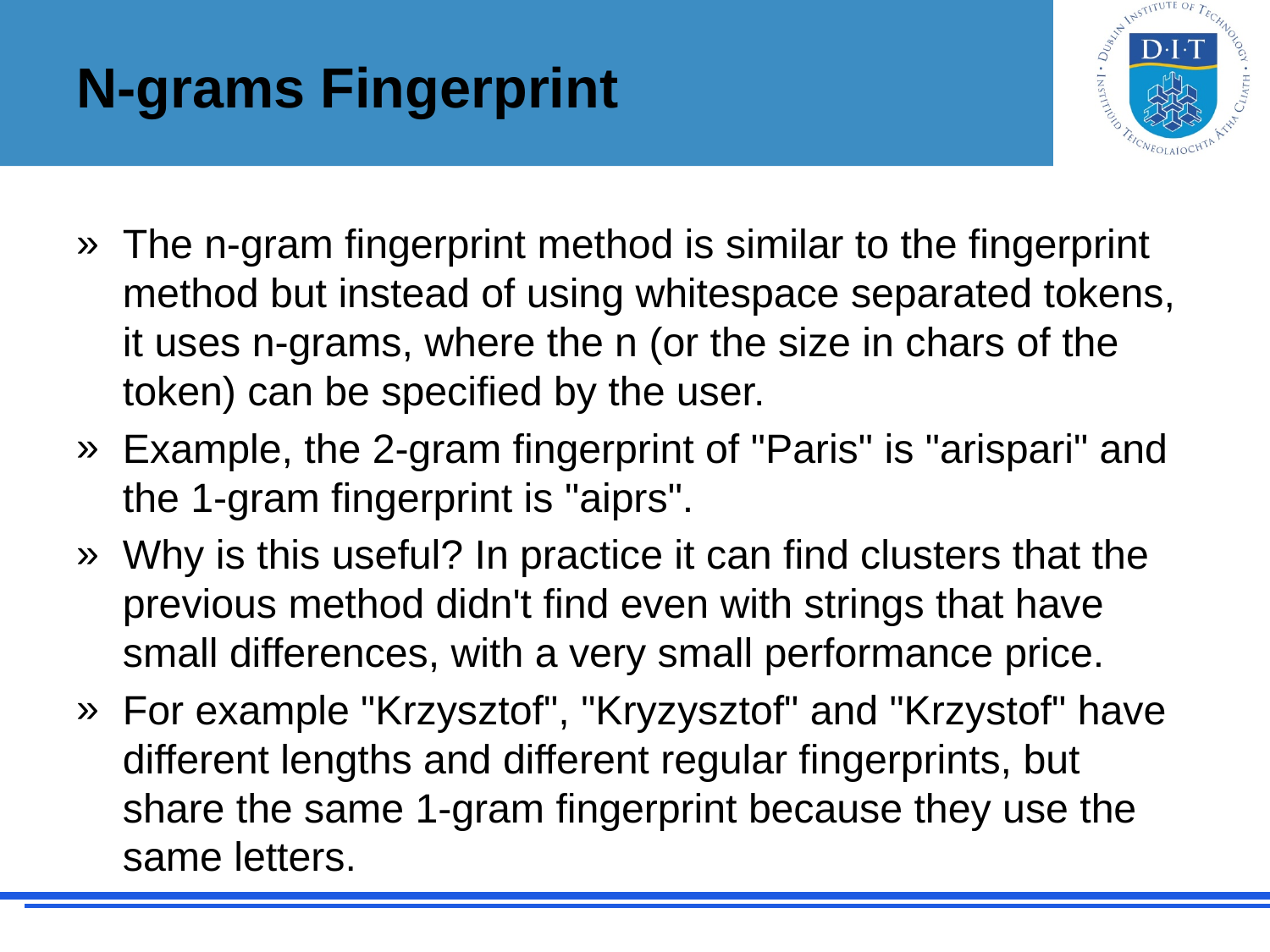

# N-grams Fingerprint
The n-gram fingerprint method is similar to the fingerprint method but instead of using whitespace separated tokens, it uses n-grams, where the n (or the size in chars of the token) can be specified by the user.
Example, the 2-gram fingerprint of "Paris" is "arispari" and the 1-gram fingerprint is "aiprs".
Why is this useful? In practice it can find clusters that the previous method didn't find even with strings that have small differences, with a very small performance price.
For example "Krzysztof", "Kryzysztof" and "Krzystof" have different lengths and different regular fingerprints, but share the same 1-gram fingerprint because they use the same letters.